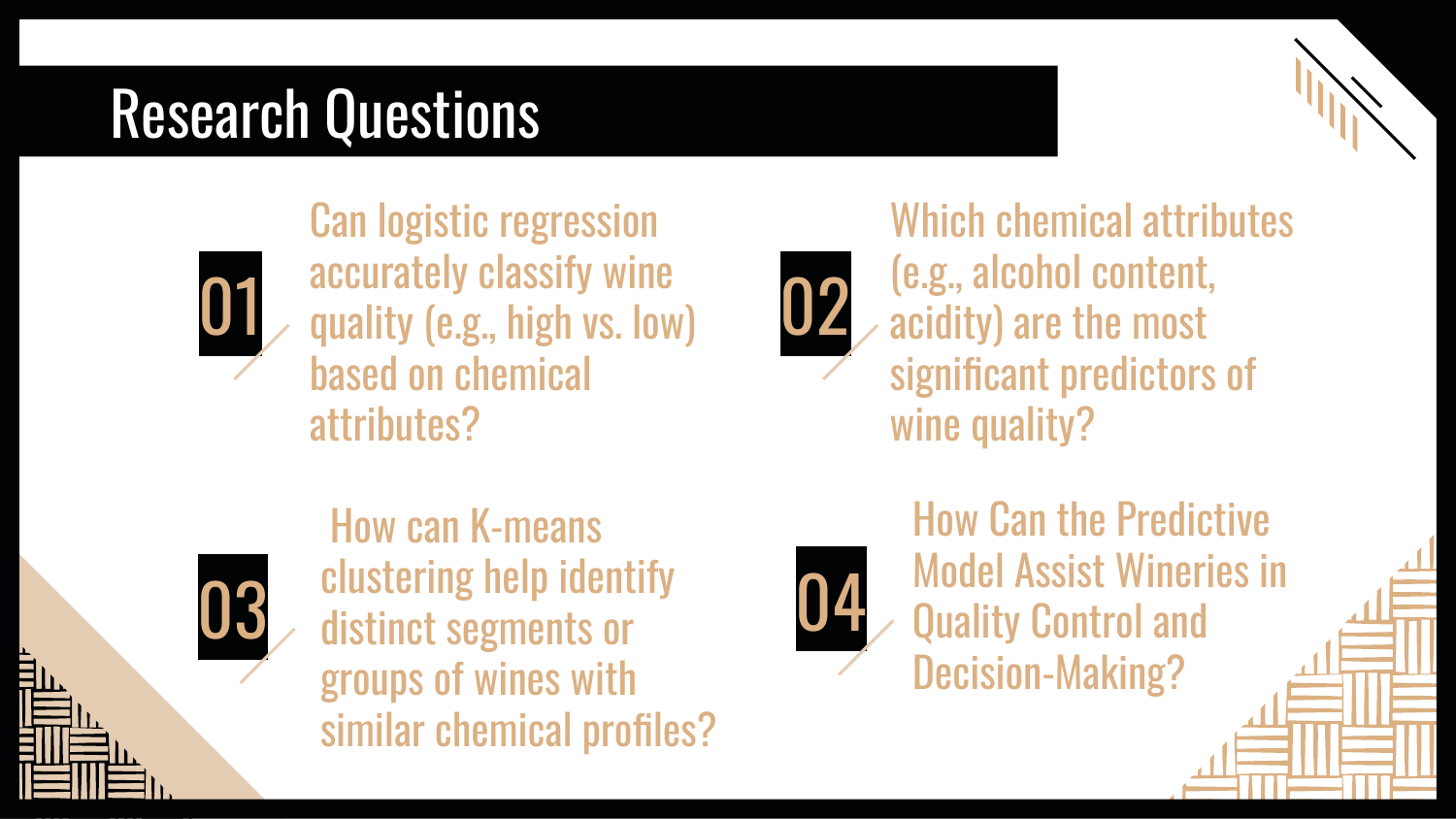

Research Questions
Can logistic regression accurately classify wine quality (e.g., high vs. low) based on chemical attributes?
Which chemical attributes (e.g., alcohol content, acidity) are the most significant predictors of wine quality?
# 01
02
How Can the Predictive Model Assist Wineries in Quality Control and Decision-Making?
 How can K-means clustering help identify distinct segments or groups of wines with similar chemical profiles?
04
03